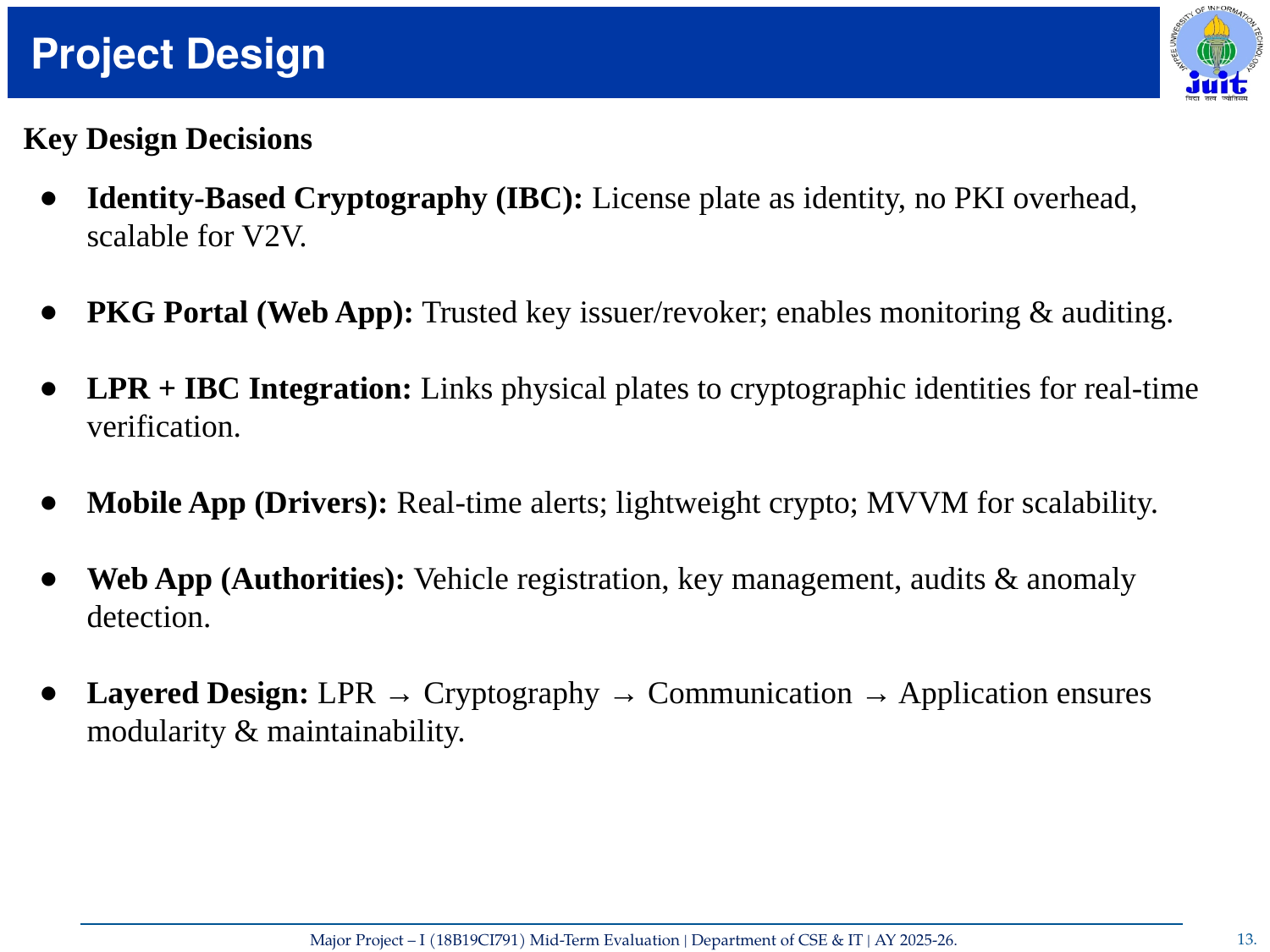

# Project Design
Key Design Decisions
Identity-Based Cryptography (IBC): License plate as identity, no PKI overhead, scalable for V2V.
PKG Portal (Web App): Trusted key issuer/revoker; enables monitoring & auditing.
LPR + IBC Integration: Links physical plates to cryptographic identities for real-time verification.
Mobile App (Drivers): Real-time alerts; lightweight crypto; MVVM for scalability.
Web App (Authorities): Vehicle registration, key management, audits & anomaly detection.
Layered Design: LPR → Cryptography → Communication → Application ensures modularity & maintainability.